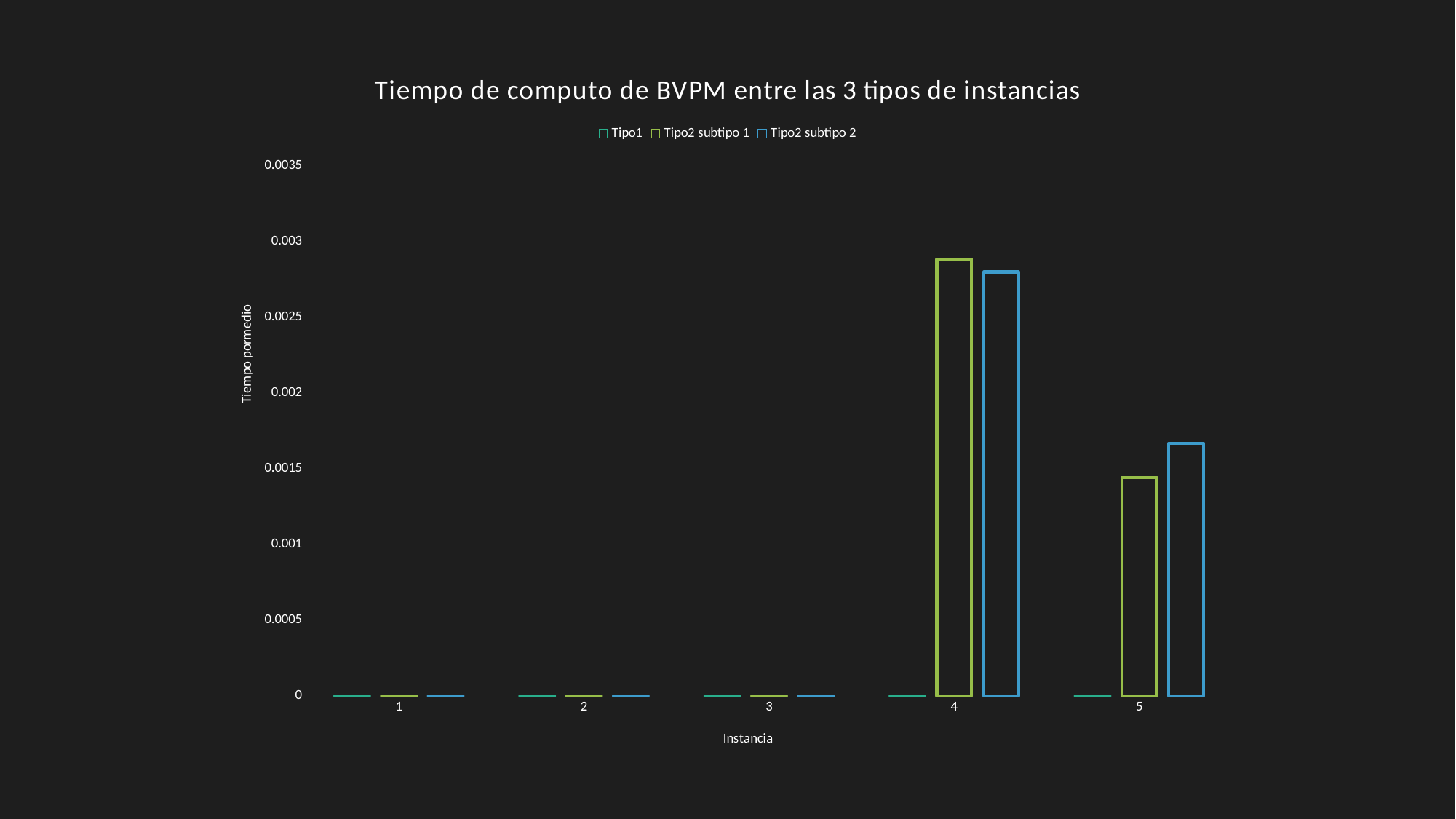

### Chart: Tiempo de computo de BVPM entre las 3 tipos de instancias

| Category |  |  |  |
|---|---|---|---|
| 1 | 0.0 | 0.0 | 0.0 |
| 2 | 0.0 | 0.0 | 0.0 |
| 3 | 0.0 | 0.0 | 0.0 |
| 4 | 0.0 | 0.002886248 | 0.002800369 |
| 5 | 0.0 | 0.001443863 | 0.001669931 |